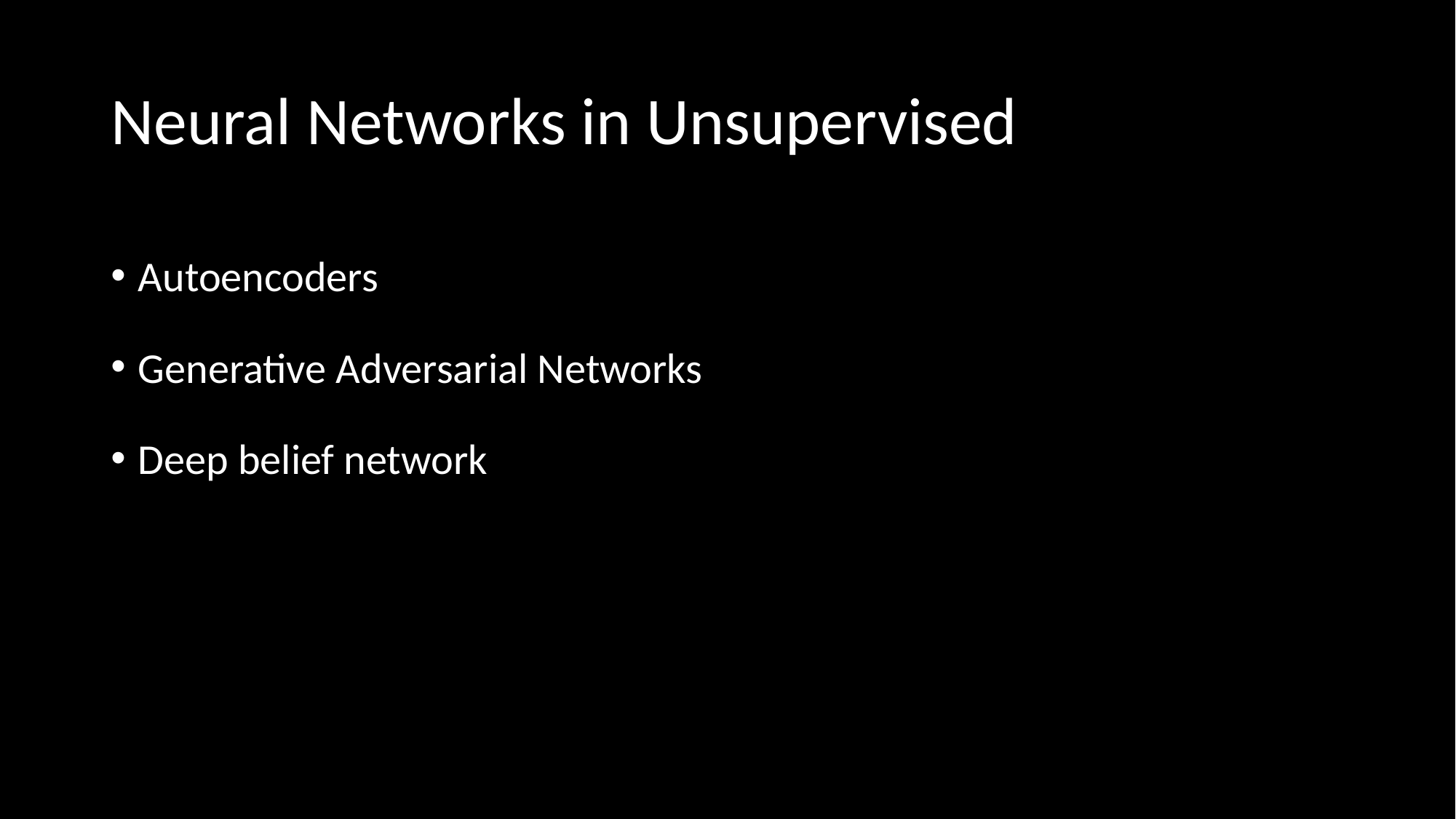

# Neural Networks in Unsupervised
Autoencoders
Generative Adversarial Networks
Deep belief network